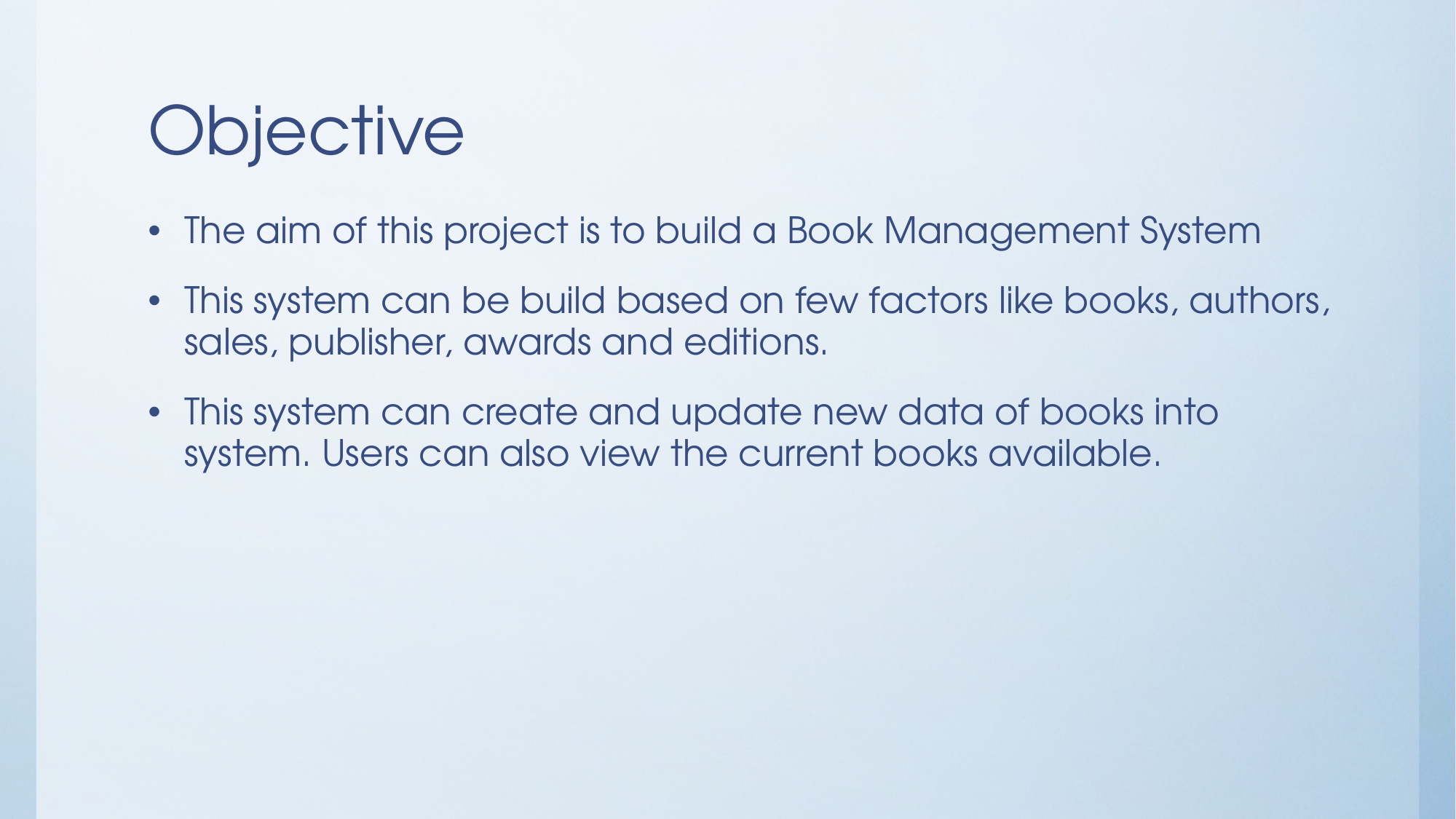

# Objective
The aim of this project is to build a Book Management System
This system can be build based on few factors like books, authors, sales, publisher, awards and editions.
This system can create and update new data of books into system. Users can also view the current books available.